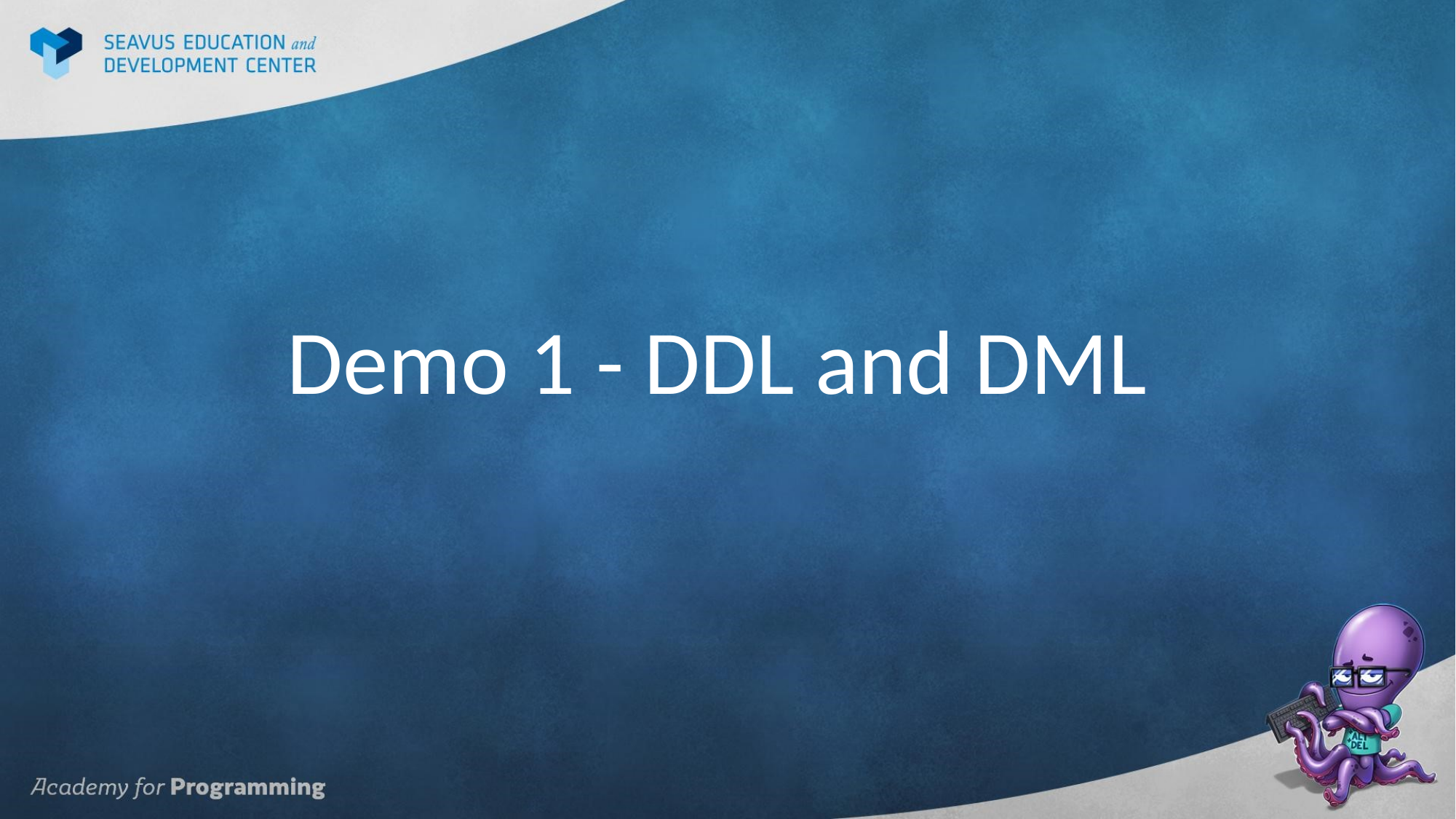

# Demo 1 - DDL and DML